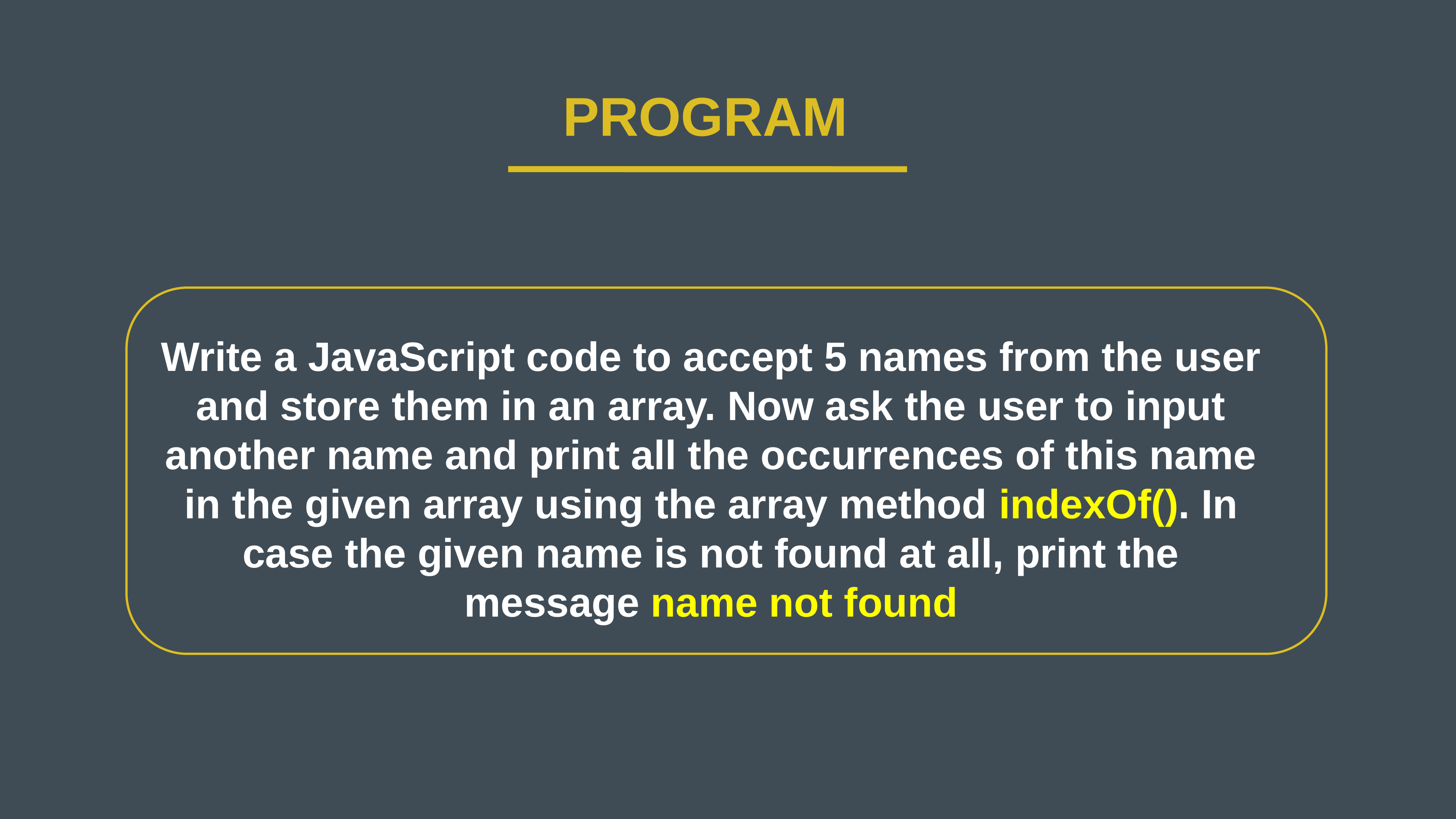

PROGRAM

Write a JavaScript code to accept 5 names from the user and store them in an array. Now ask the user to input another name and print all the occurrences of this name in the given array using the array method indexOf(). In case the given name is not found at all, print the message name not found